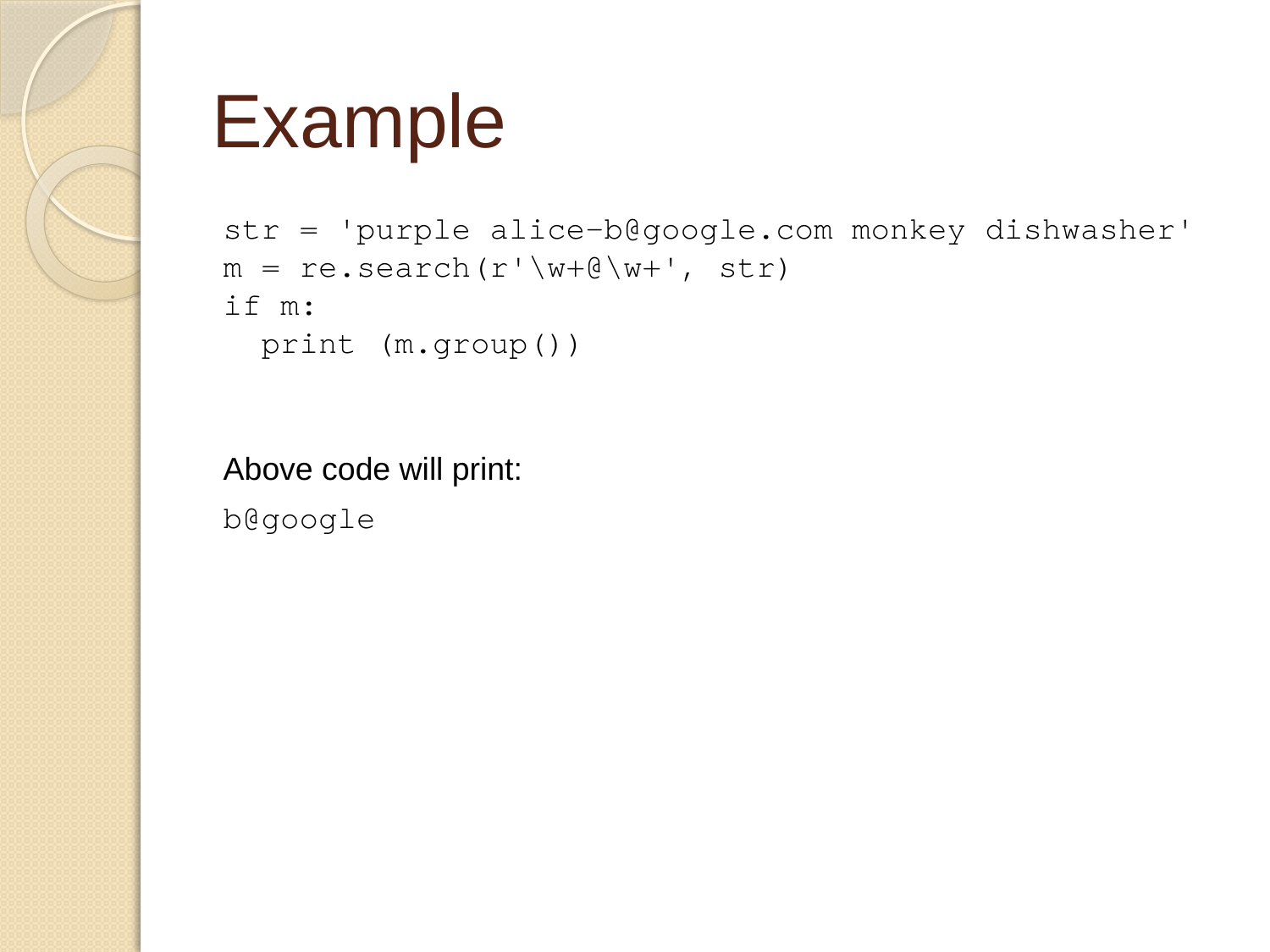

# Example
str = 'purple alice-b@google.com monkey dishwasher'
m = re.search(r'\w+@\w+', str)
if m:
  print (m.group())

Above code will print:
b@google